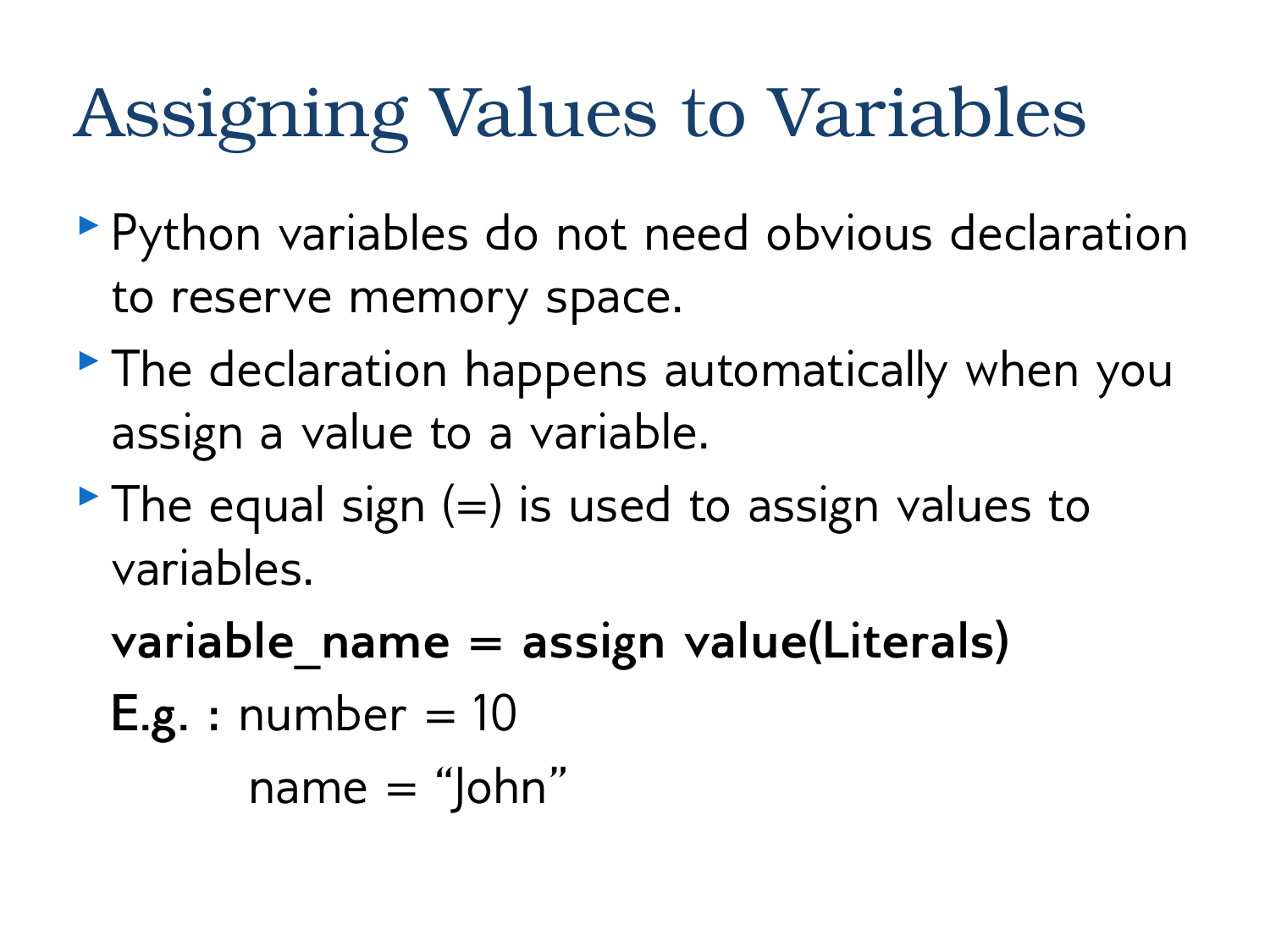

# Assigning Values to Variables
Python variables do not need obvious declaration to reserve memory space.
The declaration happens automatically when you assign a value to a variable.
The equal sign (=) is used to assign values to variables.
  variable_name = assign value(Literals)
  E.g. : number = 10
           name = “John”